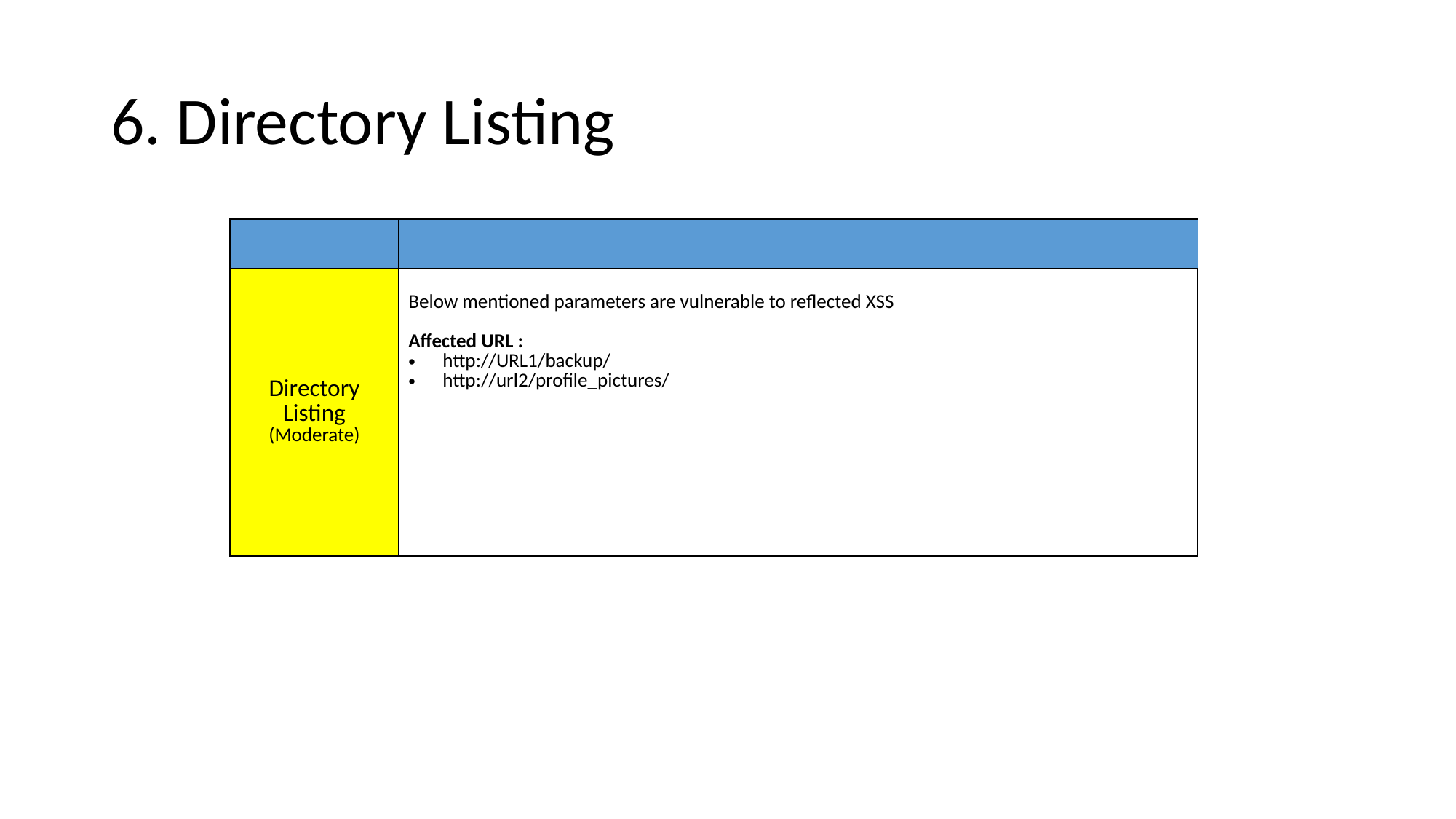

# 6. Directory Listing
|  |  |
| --- | --- |
| Directory Listing (Moderate) | Below mentioned parameters are vulnerable to reflected XSS Affected URL : http://URL1/backup/ http://url2/profile\_pictures/ |
49